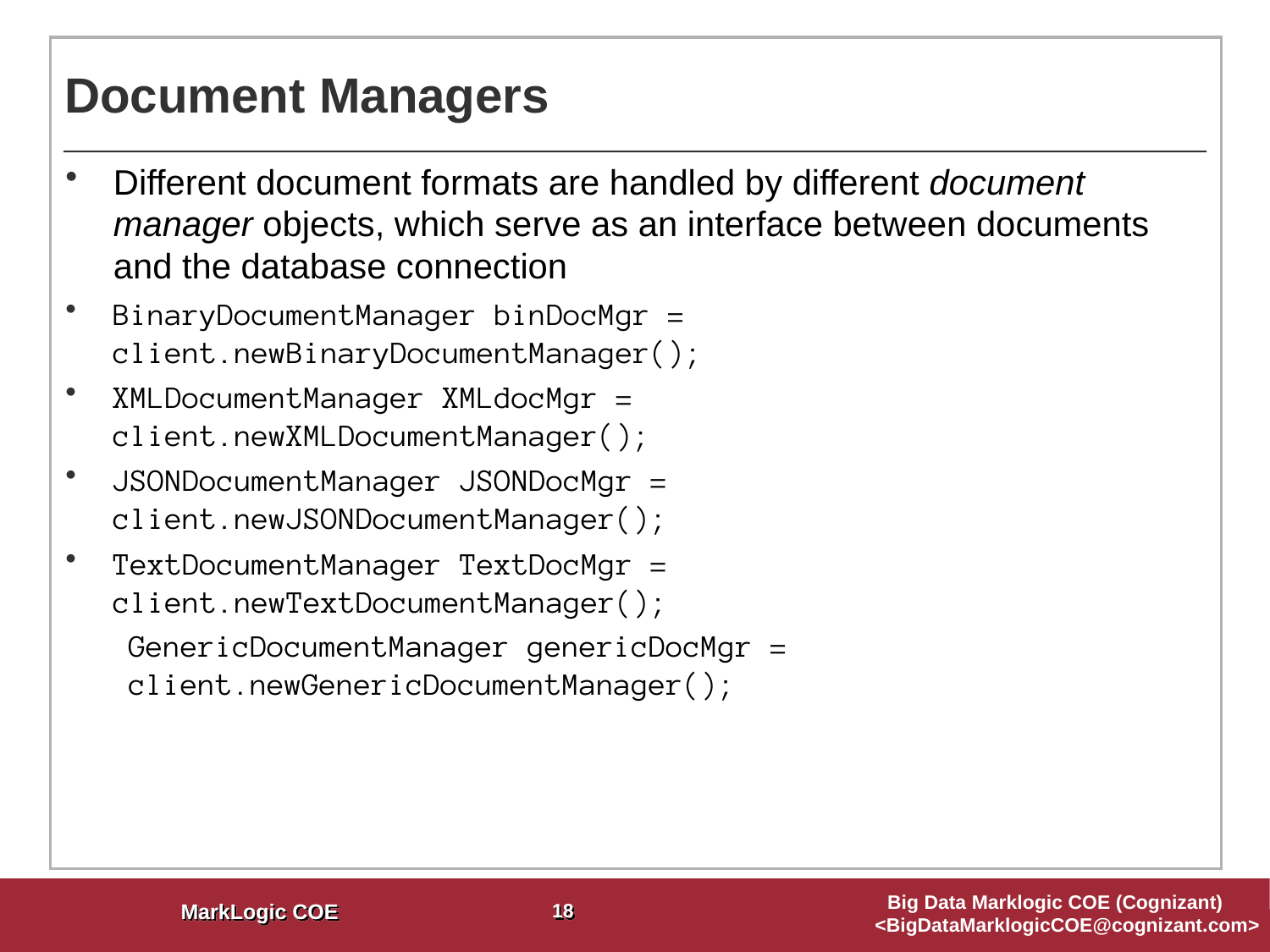

# Document Managers
Different document formats are handled by different document manager objects, which serve as an interface between documents and the database connection
BinaryDocumentManager binDocMgr = client.newBinaryDocumentManager();
XMLDocumentManager XMLdocMgr = client.newXMLDocumentManager();
JSONDocumentManager JSONDocMgr = client.newJSONDocumentManager();
TextDocumentManager TextDocMgr = client.newTextDocumentManager();
GenericDocumentManager genericDocMgr = client.newGenericDocumentManager();
18